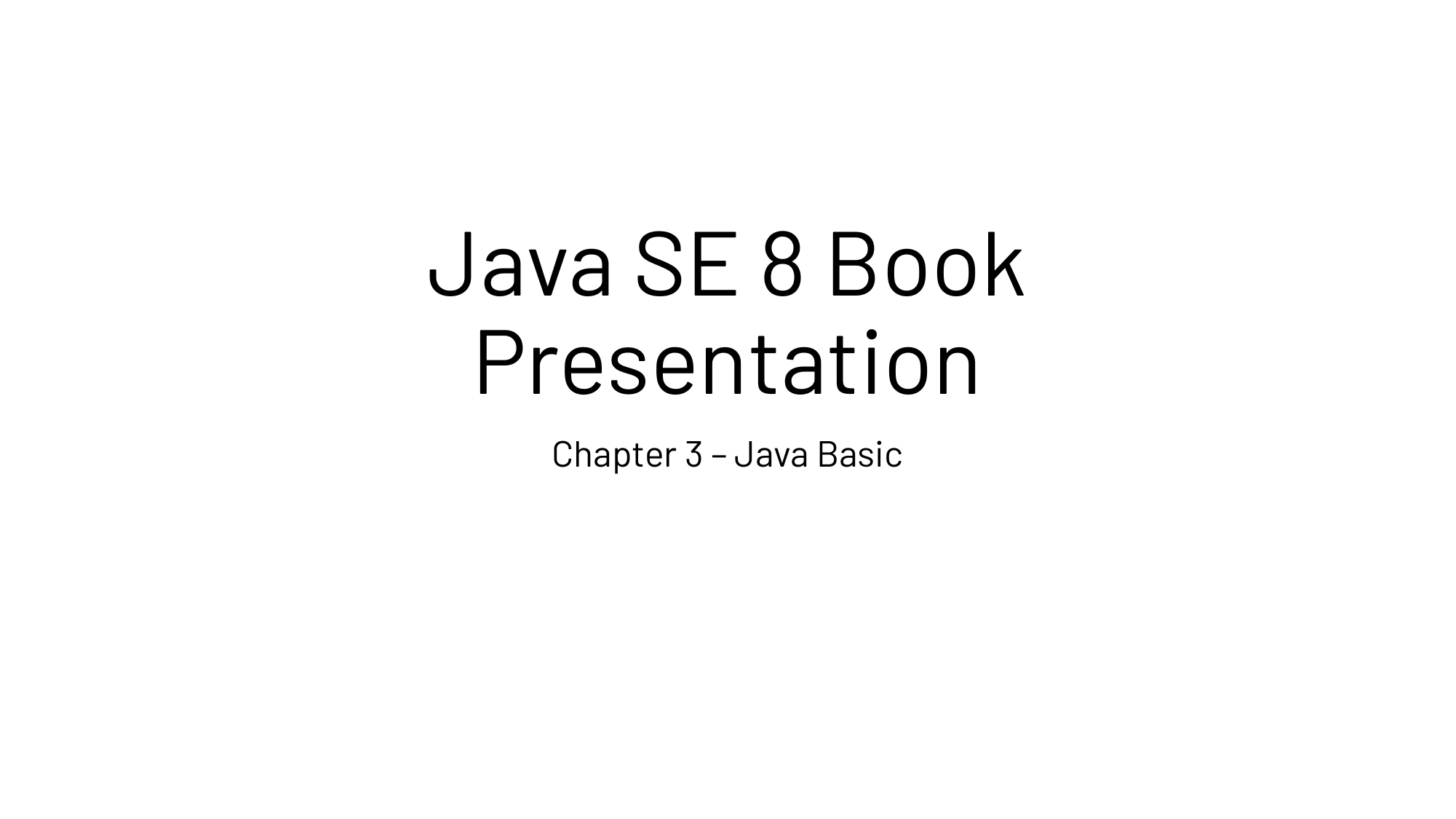

# Java SE 8 Book Presentation
Chapter 3 – Java Basic